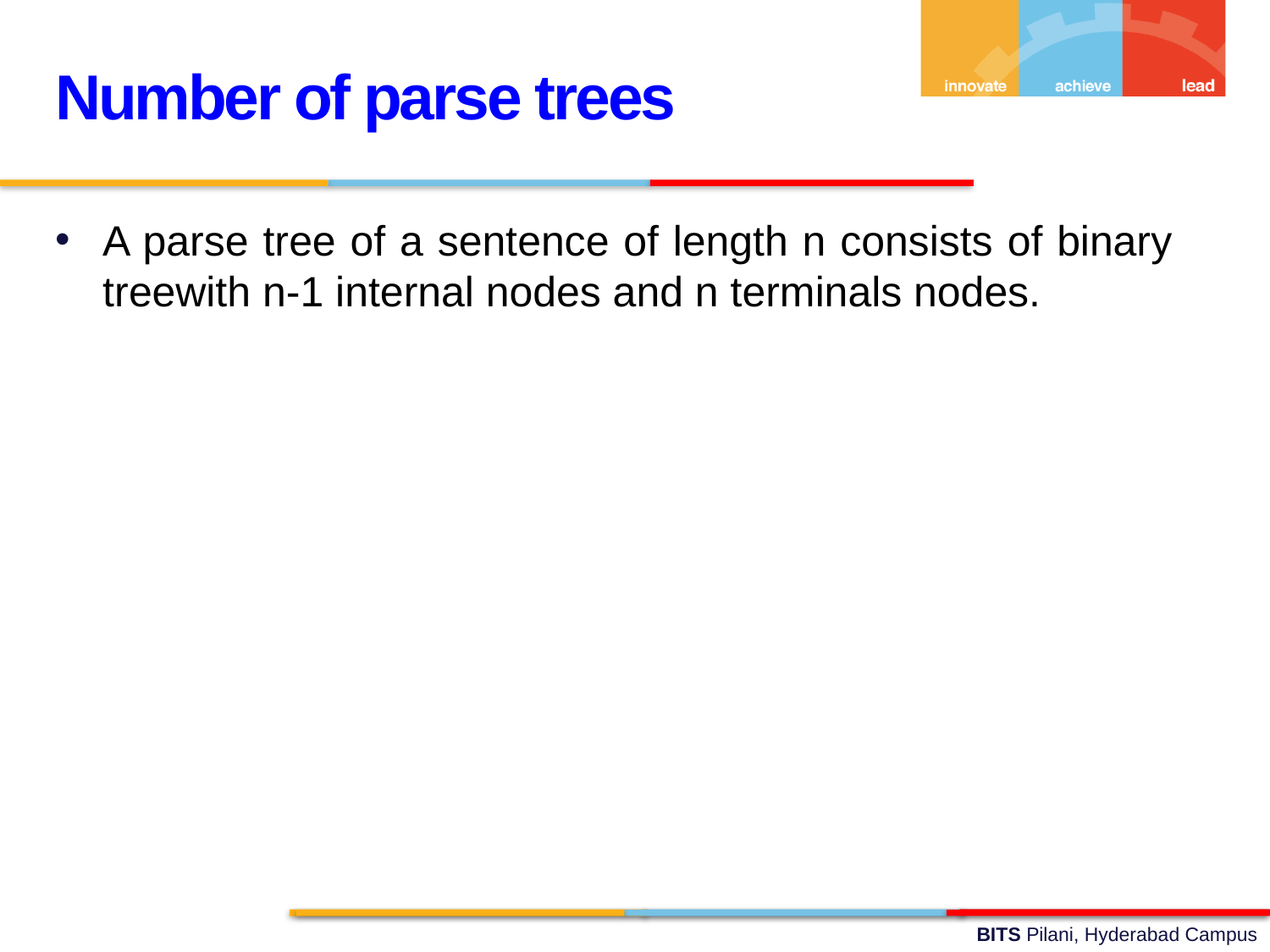

Number of parse trees
A parse tree of a sentence of length n consists of binary treewith n-1 internal nodes and n terminals nodes.